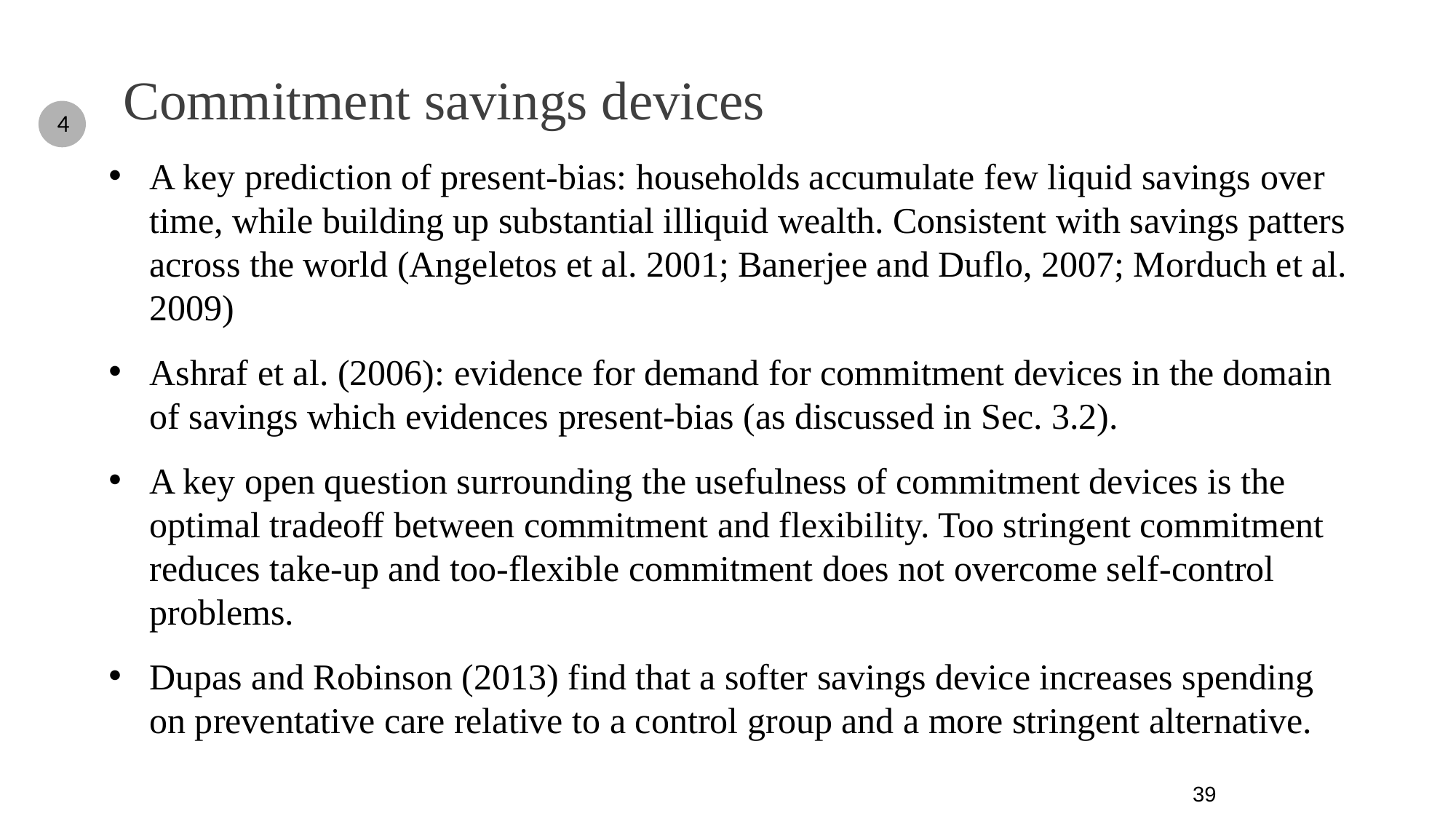

Commitment savings devices

4
A key prediction of present-bias: households accumulate few liquid savings over time, while building up substantial illiquid wealth. Consistent with savings patters across the world (Angeletos et al. 2001; Banerjee and Duflo, 2007; Morduch et al. 2009)
Ashraf et al. (2006): evidence for demand for commitment devices in the domain of savings which evidences present-bias (as discussed in Sec. 3.2).
A key open question surrounding the usefulness of commitment devices is the optimal tradeoff between commitment and flexibility. Too stringent commitment reduces take-up and too-flexible commitment does not overcome self-control problems.
Dupas and Robinson (2013) find that a softer savings device increases spending on preventative care relative to a control group and a more stringent alternative.

39